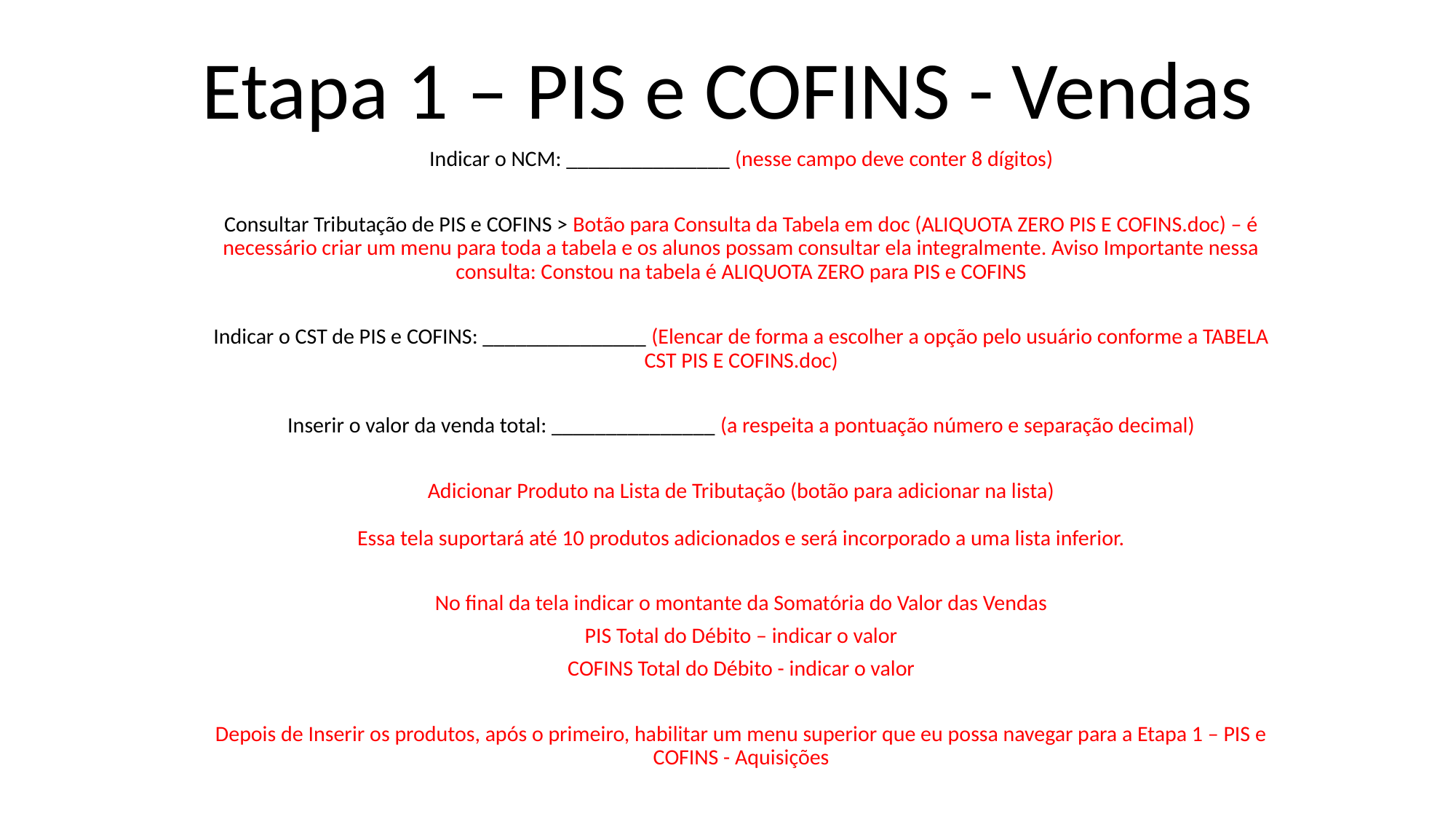

# Etapa 1 – PIS e COFINS - Vendas
Indicar o NCM: _______________ (nesse campo deve conter 8 dígitos)

Consultar Tributação de PIS e COFINS > Botão para Consulta da Tabela em doc (ALIQUOTA ZERO PIS E COFINS.doc) – é necessário criar um menu para toda a tabela e os alunos possam consultar ela integralmente. Aviso Importante nessa consulta: Constou na tabela é ALIQUOTA ZERO para PIS e COFINS

Indicar o CST de PIS e COFINS: _______________ (Elencar de forma a escolher a opção pelo usuário conforme a TABELA CST PIS E COFINS.doc)

Inserir o valor da venda total: _______________ (a respeita a pontuação número e separação decimal)

Adicionar Produto na Lista de Tributação (botão para adicionar na lista)
Essa tela suportará até 10 produtos adicionados e será incorporado a uma lista inferior.

No final da tela indicar o montante da Somatória do Valor das Vendas
PIS Total do Débito – indicar o valor
COFINS Total do Débito - indicar o valor

Depois de Inserir os produtos, após o primeiro, habilitar um menu superior que eu possa navegar para a Etapa 1 – PIS e COFINS - Aquisições